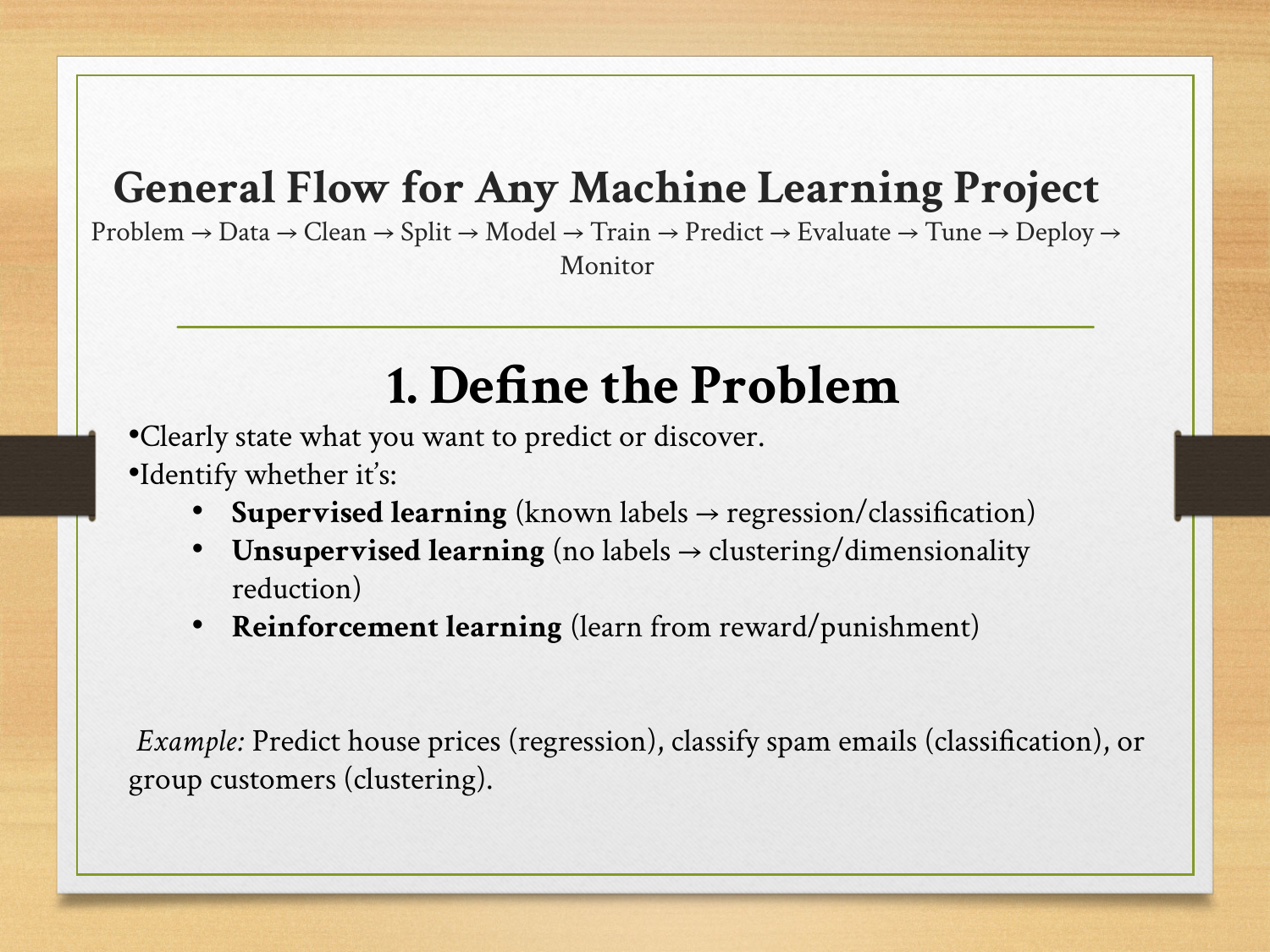

# General Flow for Any Machine Learning Project Problem → Data → Clean → Split → Model → Train → Predict → Evaluate → Tune → Deploy → Monitor
1. Define the Problem
Clearly state what you want to predict or discover.
Identify whether it’s:
Supervised learning (known labels → regression/classification)
Unsupervised learning (no labels → clustering/dimensionality reduction)
Reinforcement learning (learn from reward/punishment)

 Example: Predict house prices (regression), classify spam emails (classification), or group customers (clustering).